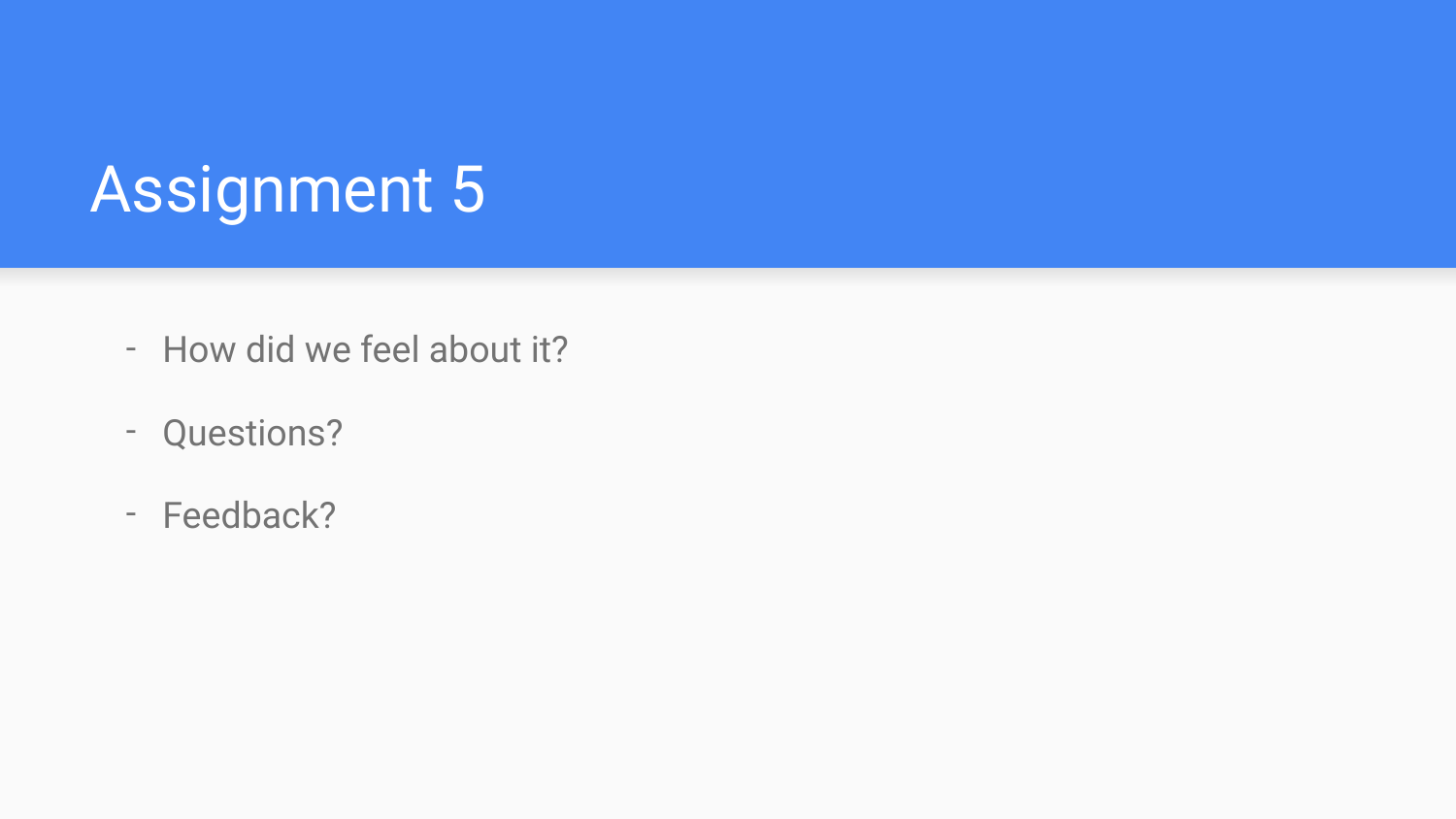

# Assignment 5
How did we feel about it?
Questions?
Feedback?